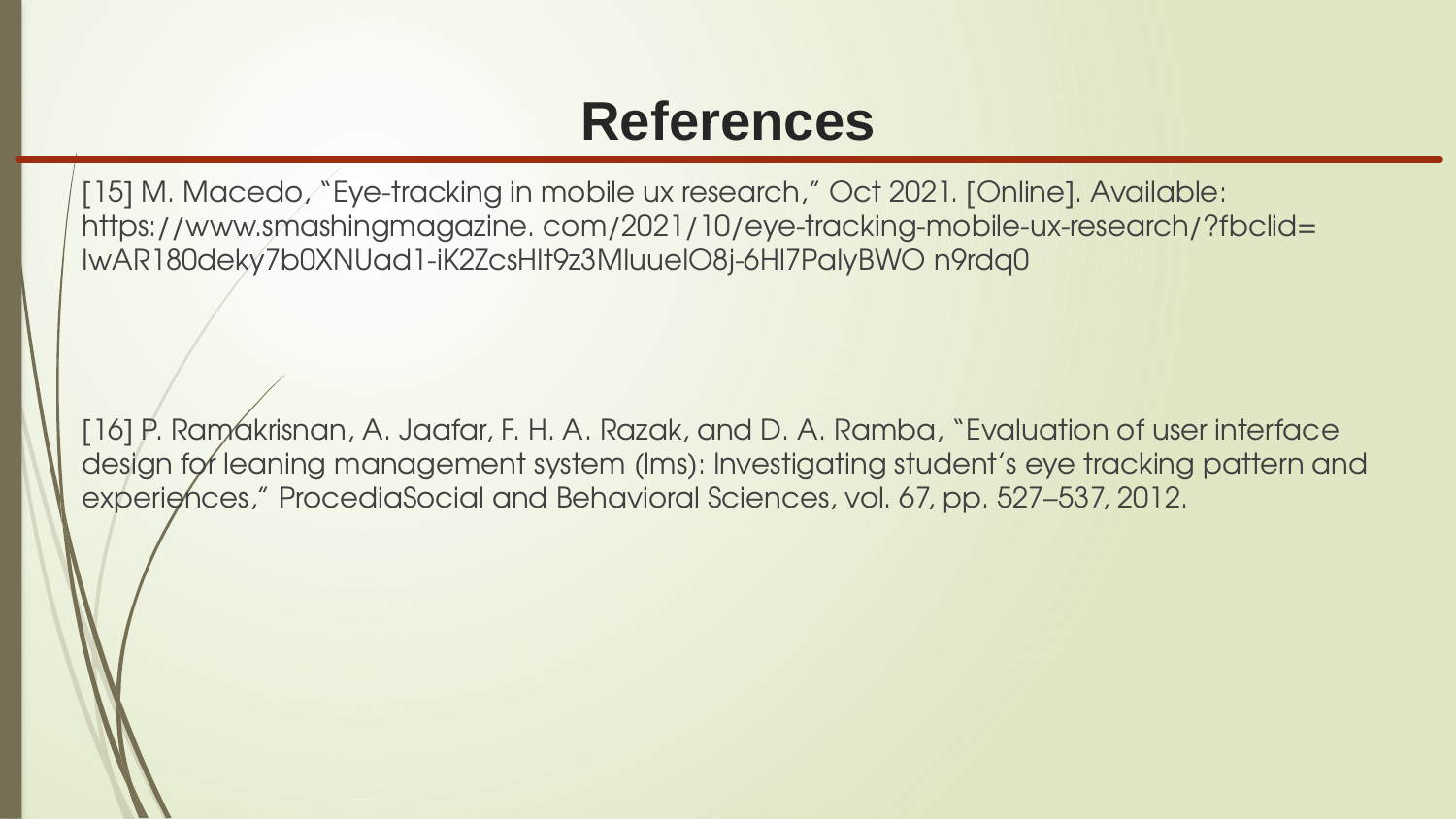

# References
[15] M. Macedo, “Eye-tracking in mobile ux research,” Oct 2021. [Online]. Available: https://www.smashingmagazine. com/2021/10/eye-tracking-mobile-ux-research/?fbclid= IwAR180deky7b0XNUad1-iK2ZcsHIt9z3MIuueIO8j-6Hl7PaIyBWO n9rdq0

[16] P. Ramakrisnan, A. Jaafar, F. H. A. Razak, and D. A. Ramba, “Evaluation of user interface design for leaning management system (lms): Investigating student’s eye tracking pattern and experiences,” ProcediaSocial and Behavioral Sciences, vol. 67, pp. 527–537, 2012.